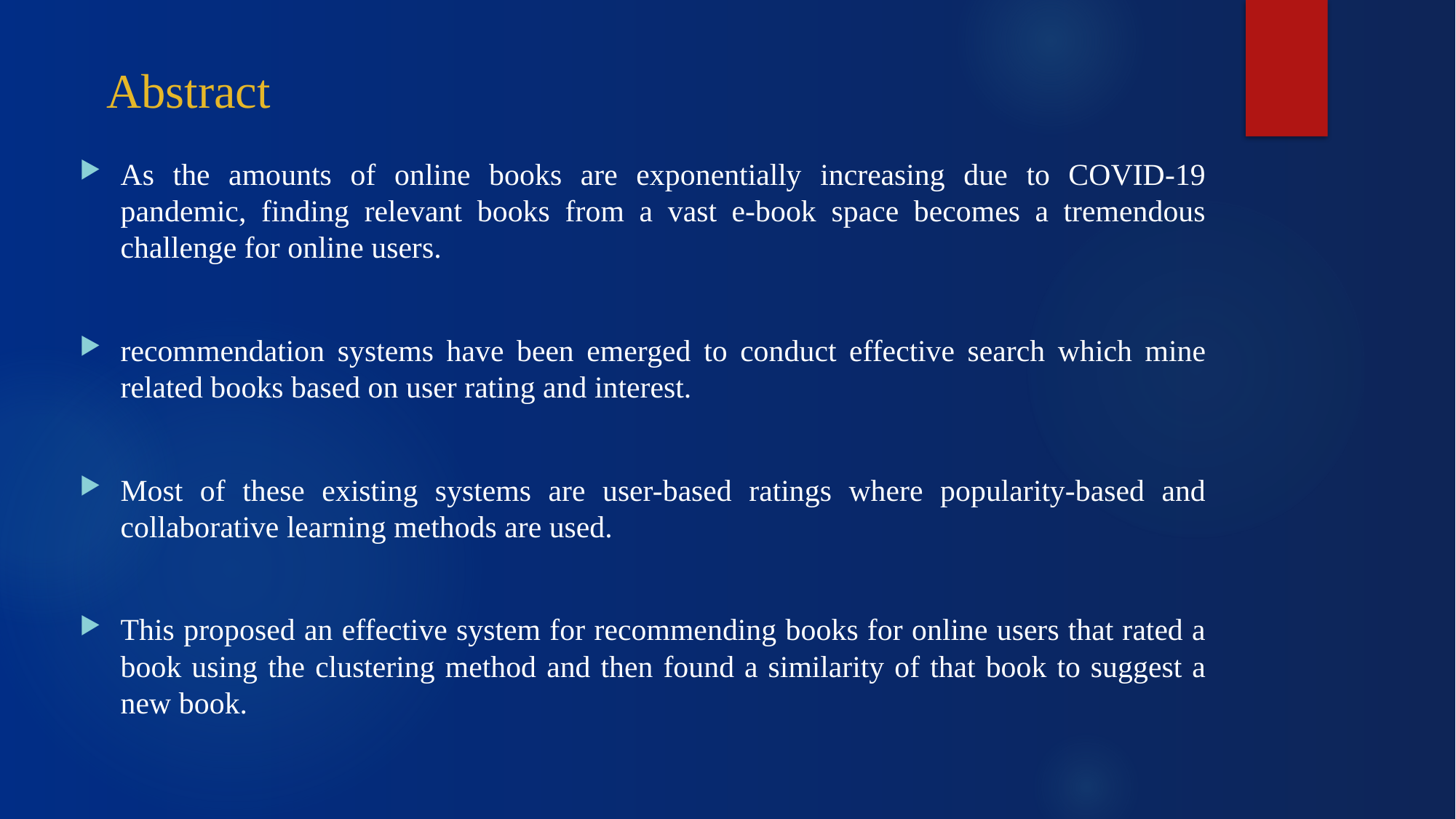

# Abstract
As the amounts of online books are exponentially increasing due to COVID-19 pandemic, finding relevant books from a vast e-book space becomes a tremendous challenge for online users.

recommendation systems have been emerged to conduct effective search which mine related books based on user rating and interest.

Most of these existing systems are user-based ratings where popularity-based and collaborative learning methods are used.

This proposed an effective system for recommending books for online users that rated a book using the clustering method and then found a similarity of that book to suggest a new book.